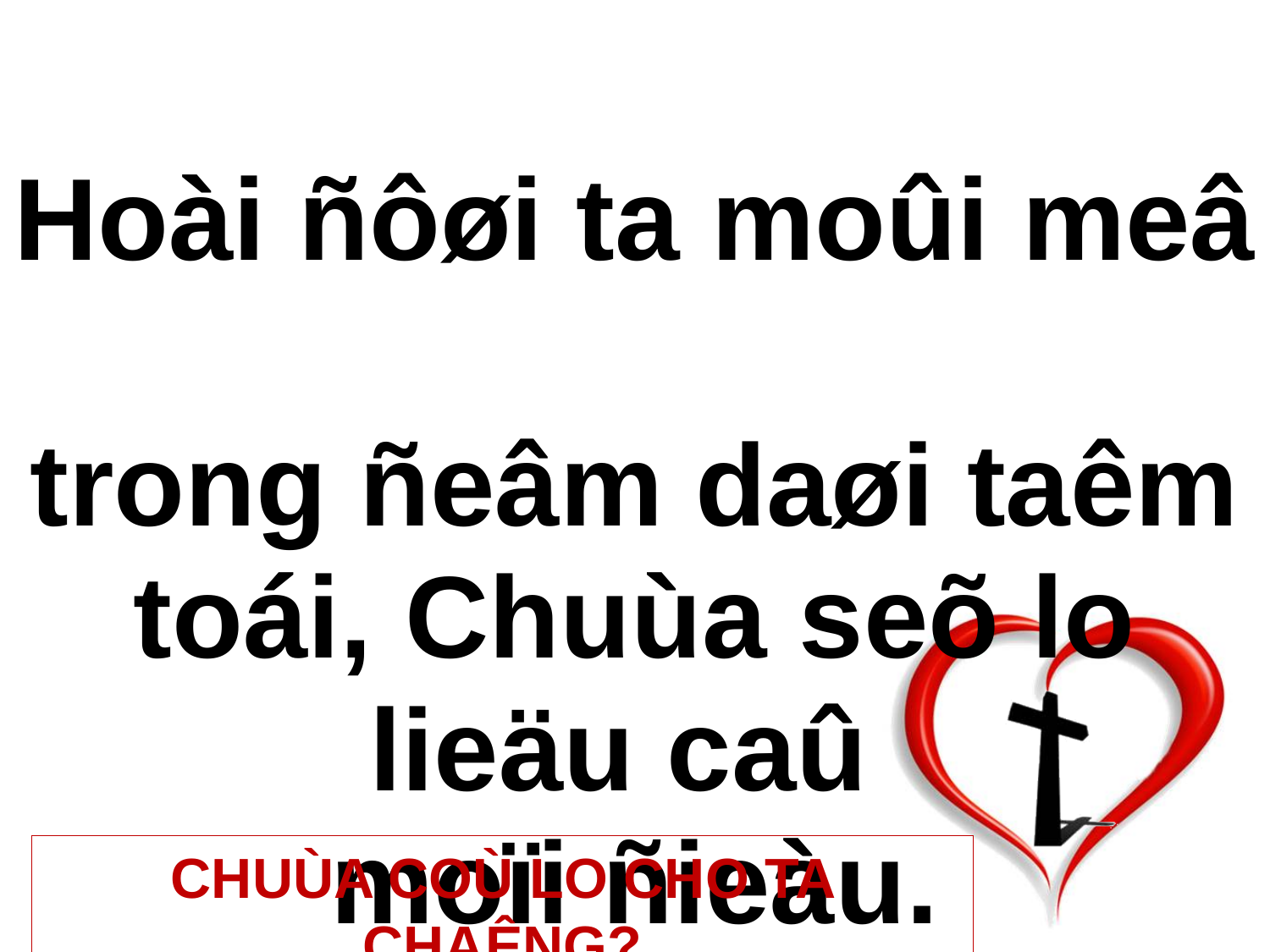

Hoài ñôøi ta moûi meâ
trong ñeâm daøi taêm toái, Chuùa seõ lo lieäu caû
moïi ñieàu.
CHUÙA COÙ LO CHO TA CHAÊNG?